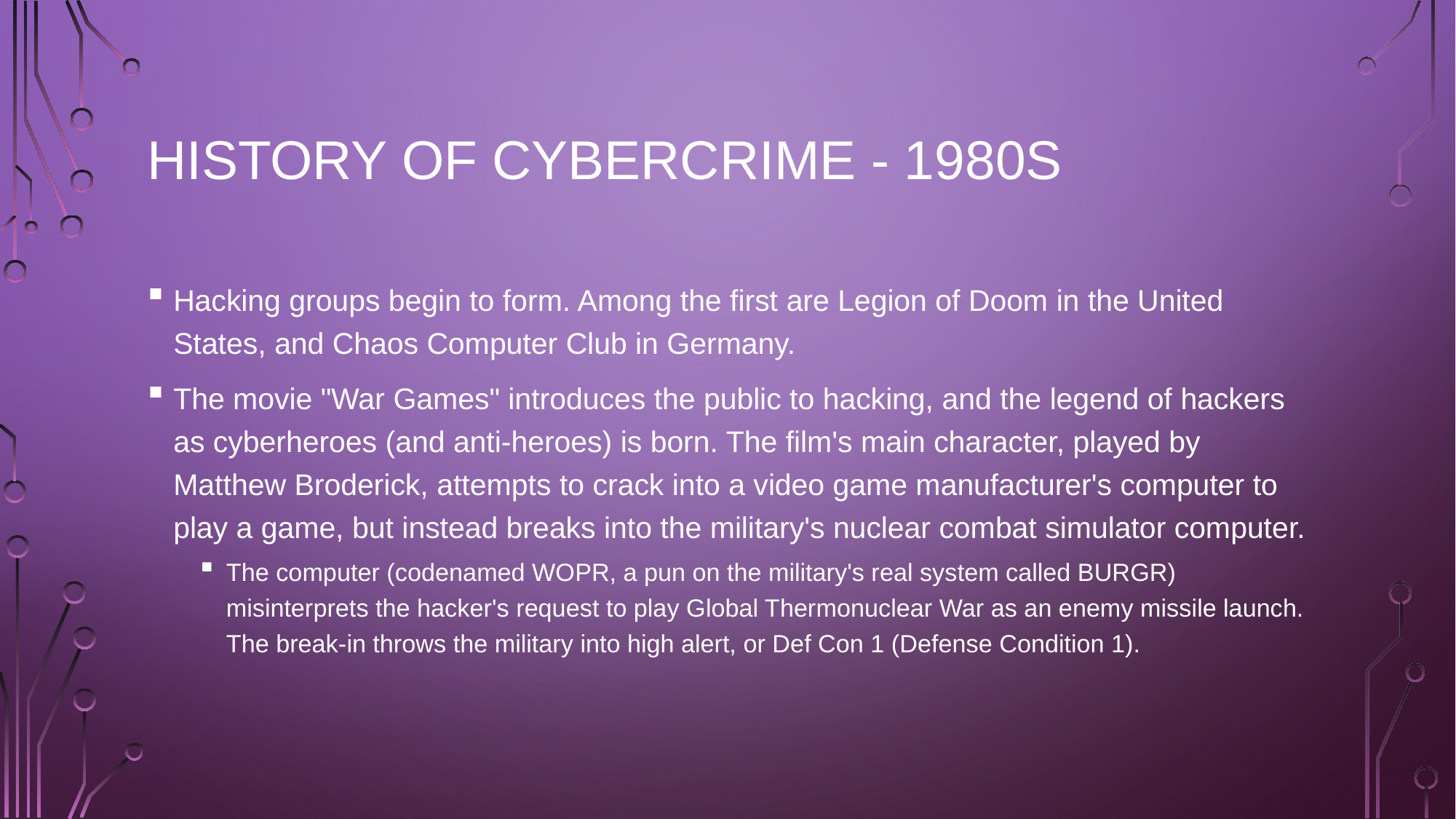

# History of Cybercrime - 1980s
Hacking groups begin to form. Among the first are Legion of Doom in the United States, and Chaos Computer Club in Germany.
The movie "War Games" introduces the public to hacking, and the legend of hackers as cyberheroes (and anti-heroes) is born. The film's main character, played by Matthew Broderick, attempts to crack into a video game manufacturer's computer to play a game, but instead breaks into the military's nuclear combat simulator computer.
The computer (codenamed WOPR, a pun on the military's real system called BURGR) misinterprets the hacker's request to play Global Thermonuclear War as an enemy missile launch. The break-in throws the military into high alert, or Def Con 1 (Defense Condition 1).